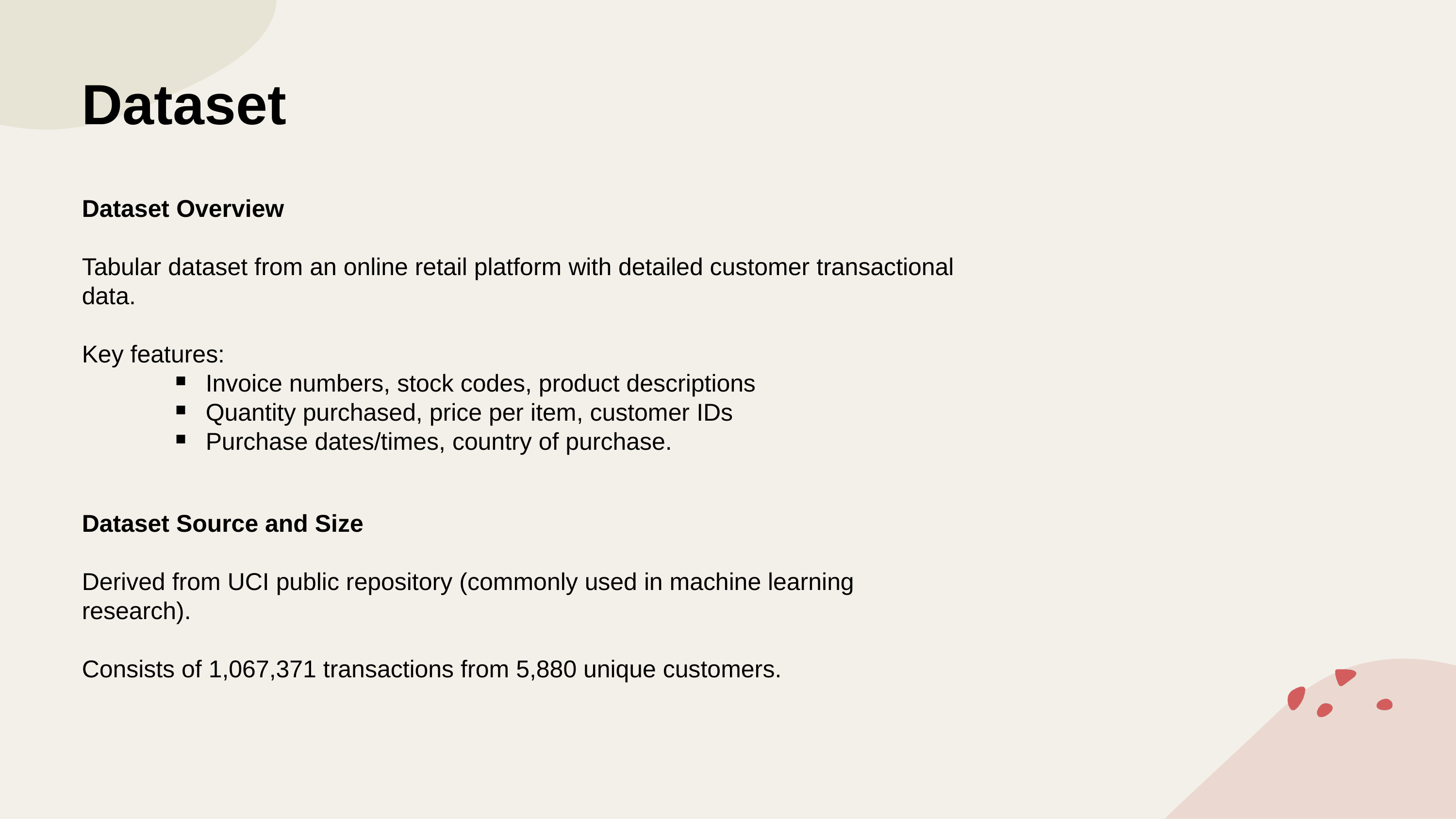

Dataset
Dataset Overview

Tabular dataset from an online retail platform with detailed customer transactional data.

Key features:
Invoice numbers, stock codes, product descriptions
Quantity purchased, price per item, customer IDs
Purchase dates/times, country of purchase.
Dataset Source and Size

Derived from UCI public repository (commonly used in machine learning research).

Consists of 1,067,371 transactions from 5,880 unique customers.